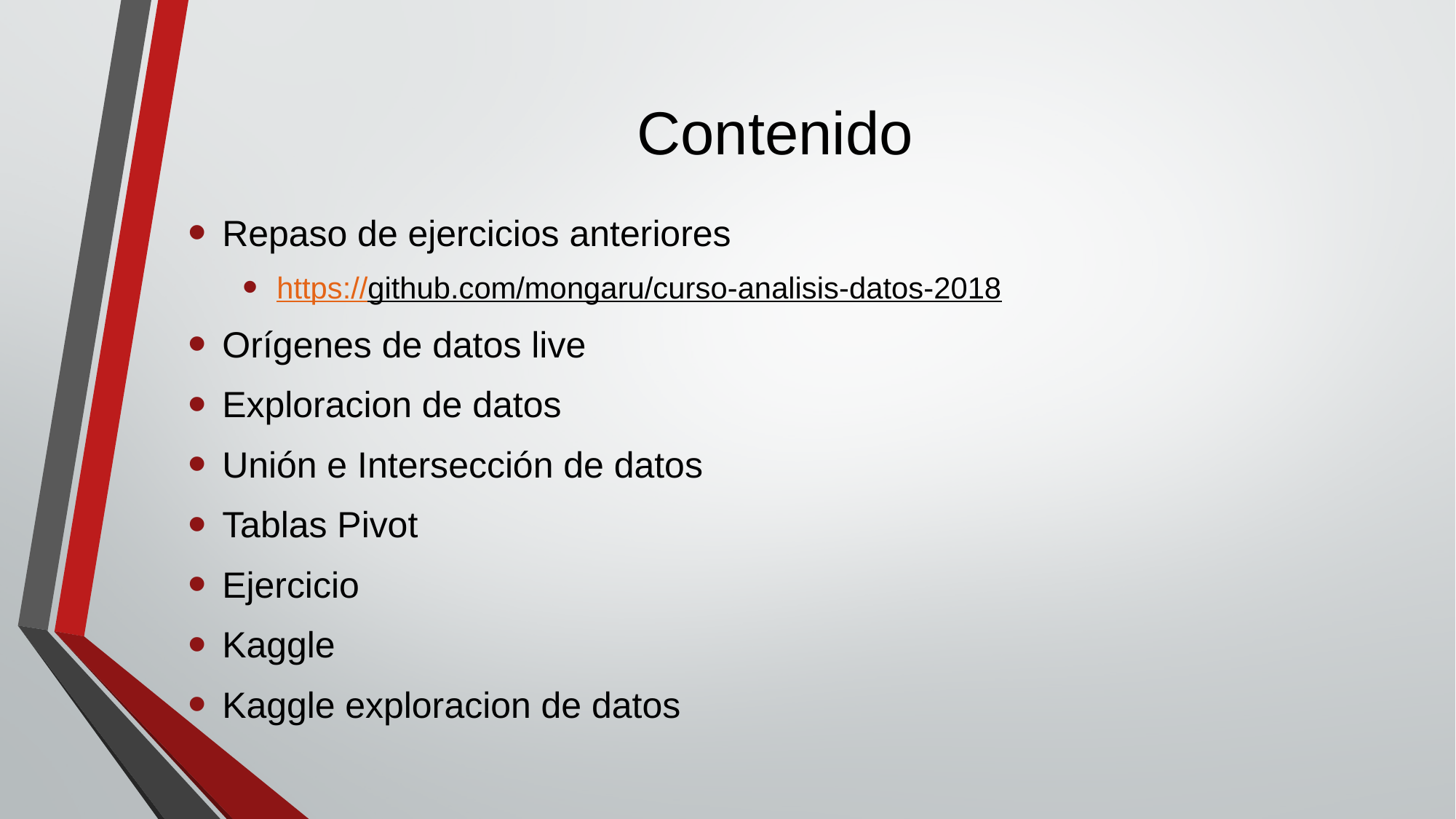

# Contenido
Repaso de ejercicios anteriores
https://github.com/mongaru/curso-analisis-datos-2018
Orígenes de datos live
Exploracion de datos
Unión e Intersección de datos
Tablas Pivot
Ejercicio
Kaggle
Kaggle exploracion de datos